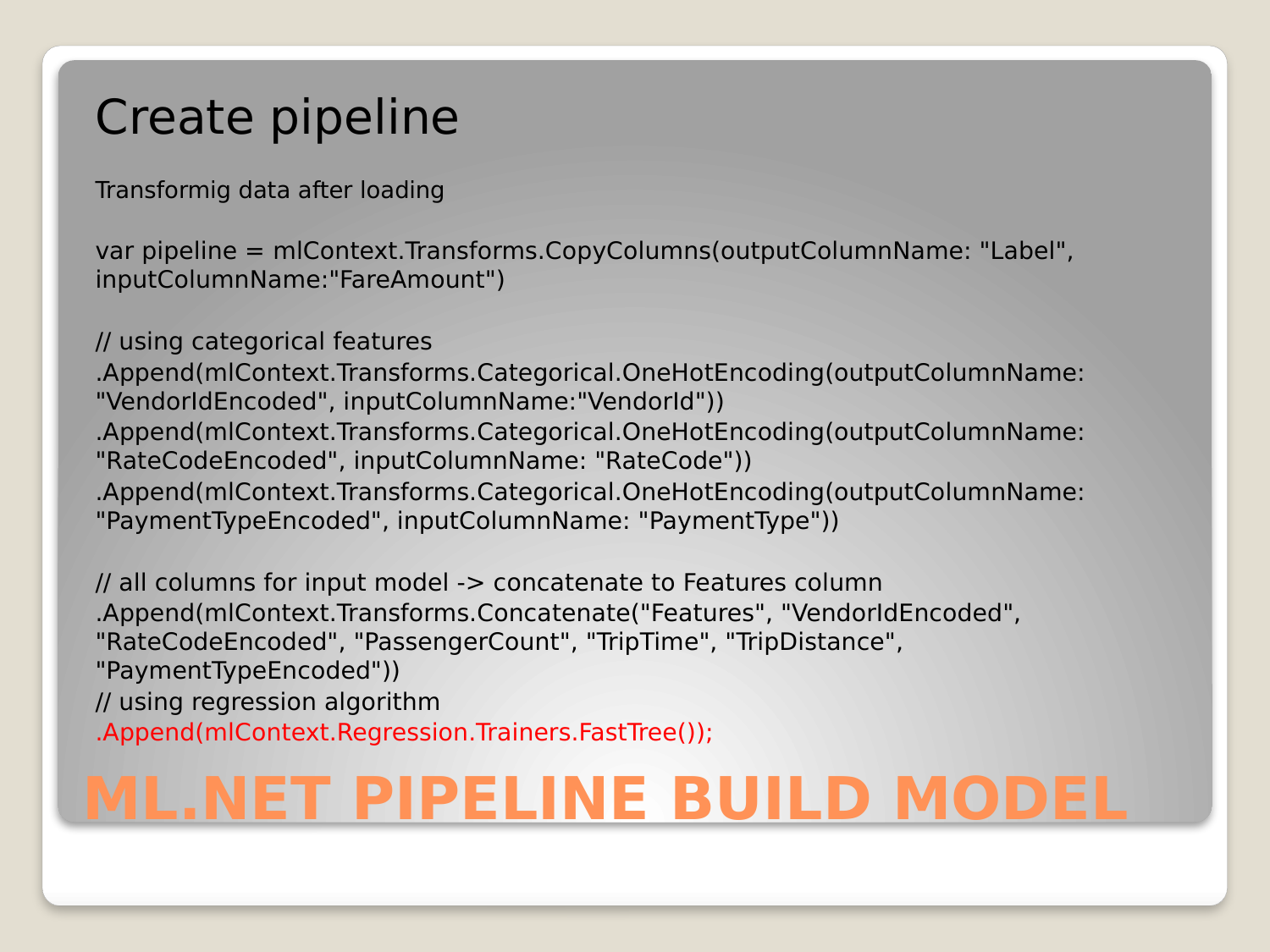

Create pipeline

Transformig data after loading

var pipeline = mlContext.Transforms.CopyColumns(outputColumnName: "Label", inputColumnName:"FareAmount")

// using categorical features
.Append(mlContext.Transforms.Categorical.OneHotEncoding(outputColumnName: "VendorIdEncoded", inputColumnName:"VendorId"))
.Append(mlContext.Transforms.Categorical.OneHotEncoding(outputColumnName: "RateCodeEncoded", inputColumnName: "RateCode"))
.Append(mlContext.Transforms.Categorical.OneHotEncoding(outputColumnName: "PaymentTypeEncoded", inputColumnName: "PaymentType"))

// all columns for input model -> concatenate to Features column
.Append(mlContext.Transforms.Concatenate("Features", "VendorIdEncoded", "RateCodeEncoded", "PassengerCount", "TripTime", "TripDistance", "PaymentTypeEncoded"))
// using regression algorithm
.Append(mlContext.Regression.Trainers.FastTree());

# ML.NET PIPELINE BUILD MODEL